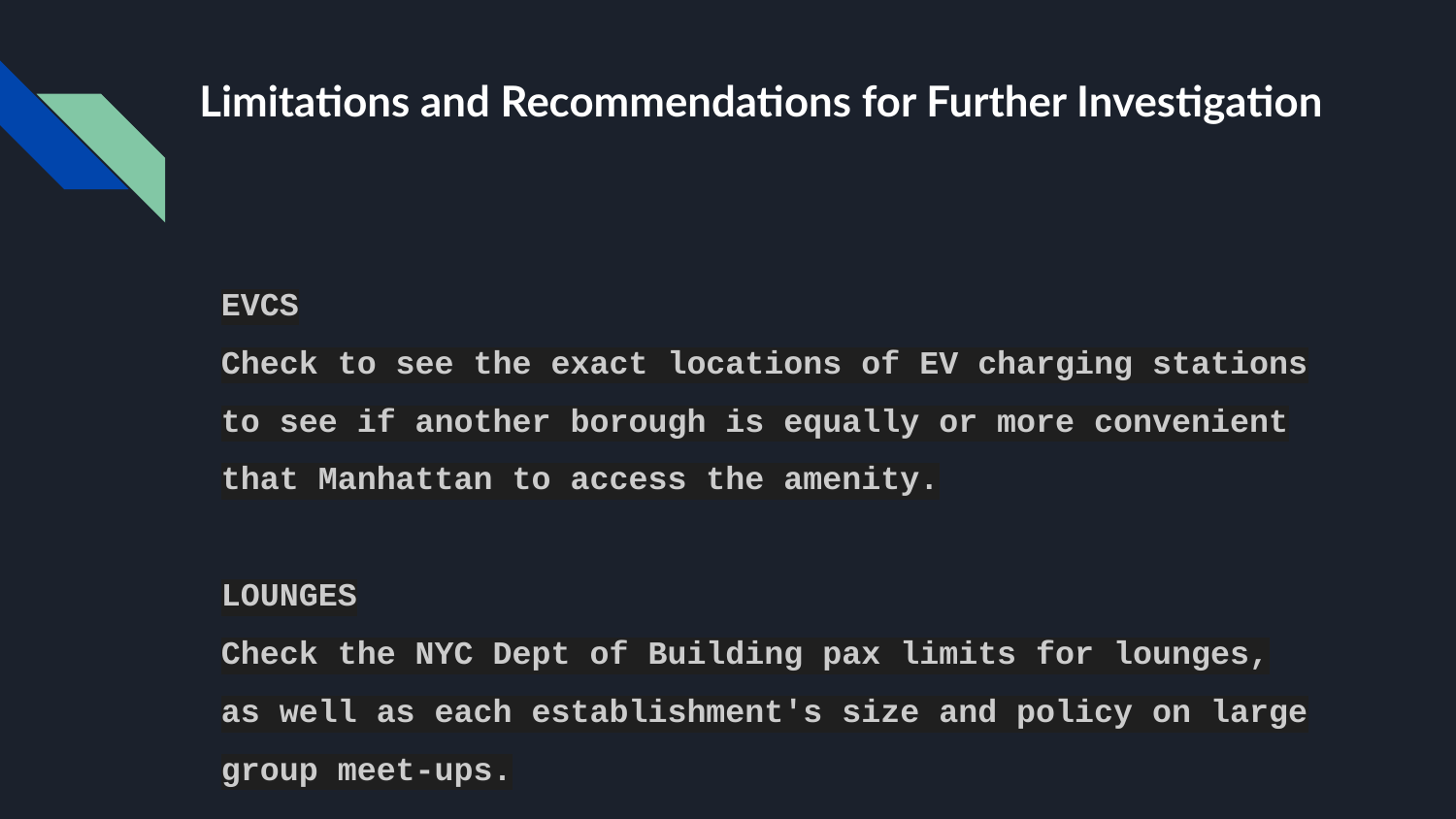

# Limitations and Recommendations for Further Investigation
EVCS
Check to see the exact locations of EV charging stations to see if another borough is equally or more convenient that Manhattan to access the amenity.

LOUNGES
Check the NYC Dept of Building pax limits for lounges, as well as each establishment's size and policy on large group meet-ups.